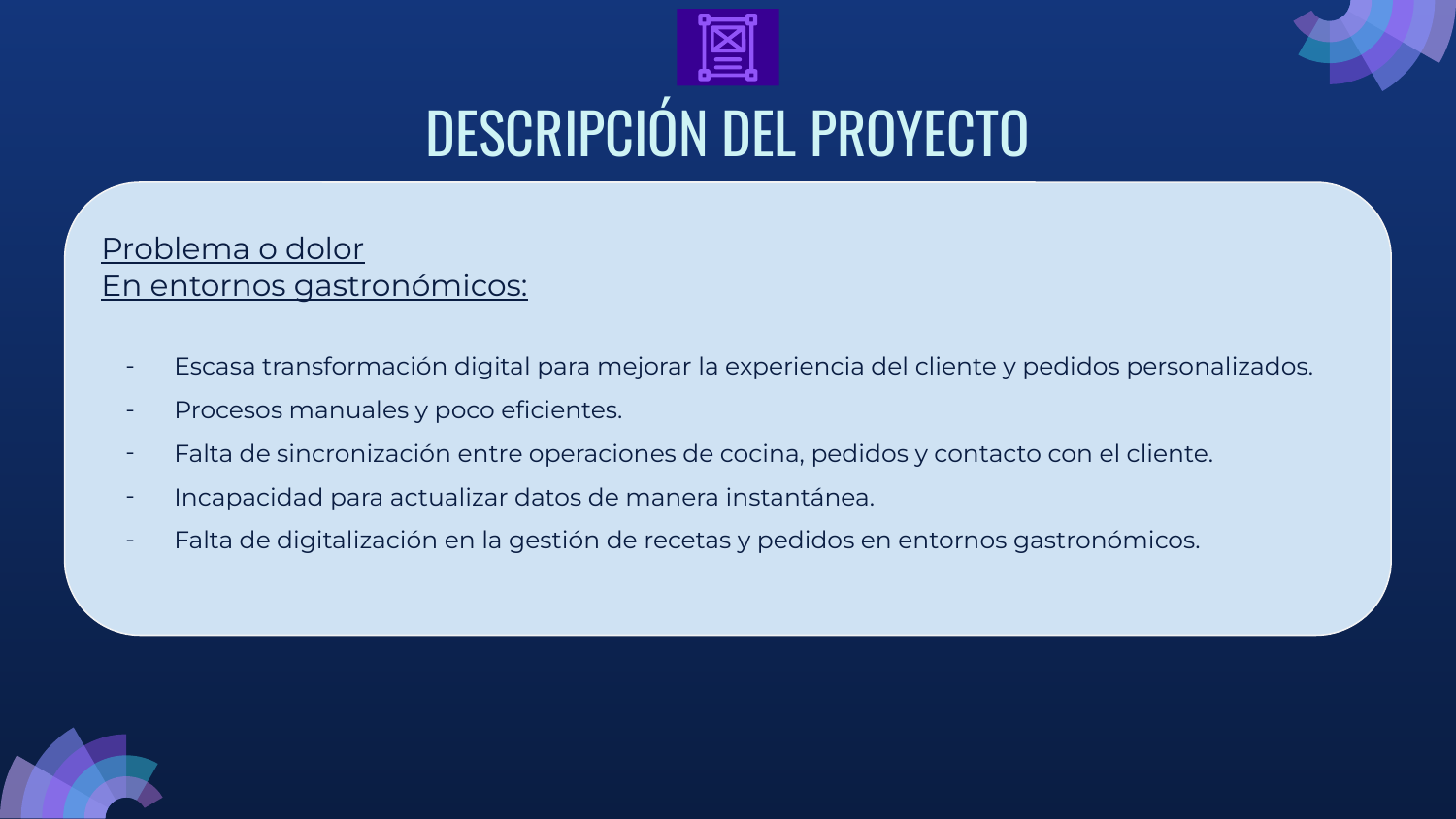

# DESCRIPCIÓN DEL PROYECTO

Problema o dolor
En entornos gastronómicos:

Escasa transformación digital para mejorar la experiencia del cliente y pedidos personalizados.
Procesos manuales y poco eficientes.
Falta de sincronización entre operaciones de cocina, pedidos y contacto con el cliente.
Incapacidad para actualizar datos de manera instantánea.
Falta de digitalización en la gestión de recetas y pedidos en entornos gastronómicos.